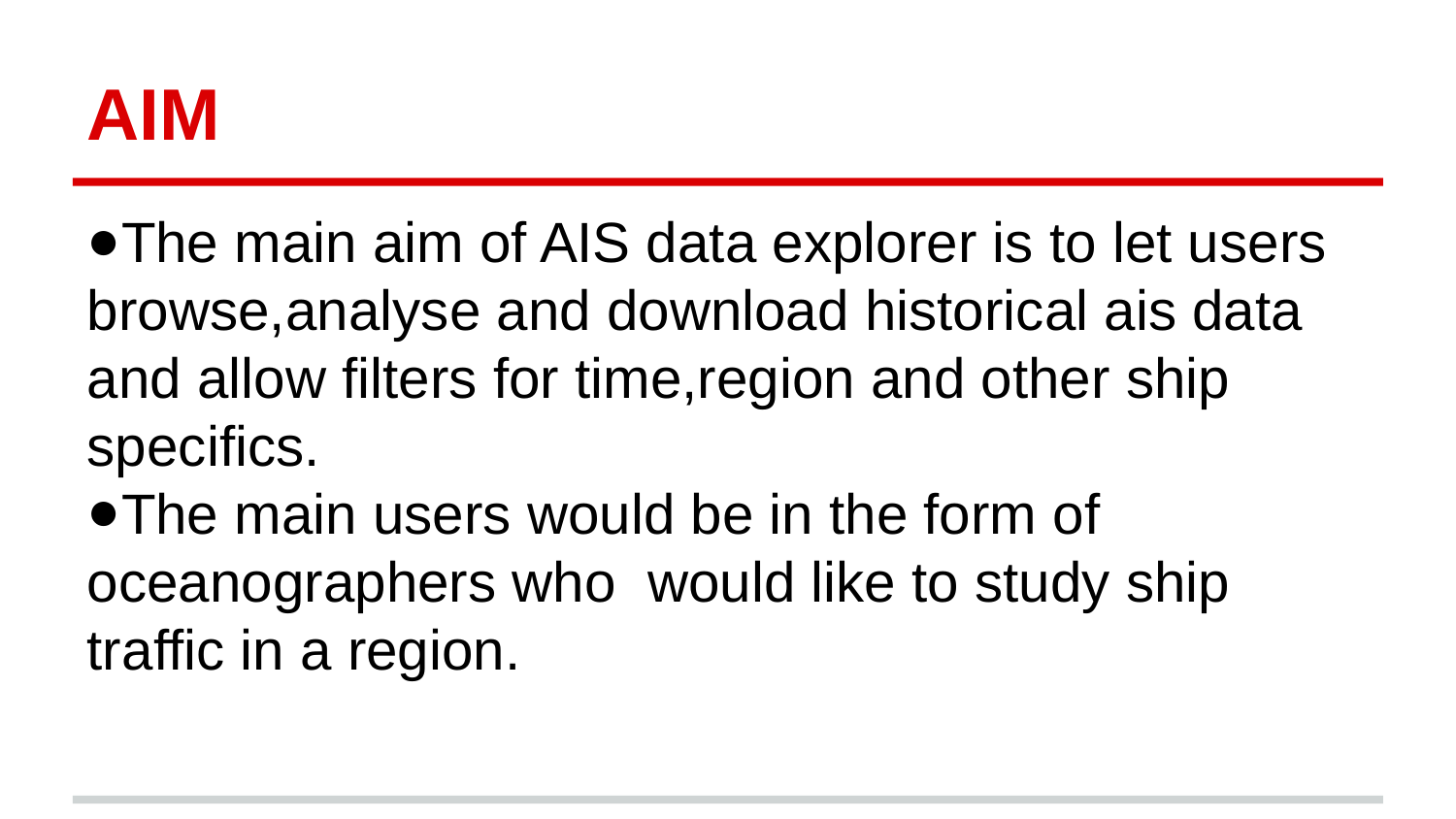

AIM
The main aim of AIS data explorer is to let users browse,analyse and download historical ais data and allow filters for time,region and other ship specifics.
The main users would be in the form of oceanographers who  would like to study ship traffic in a region.